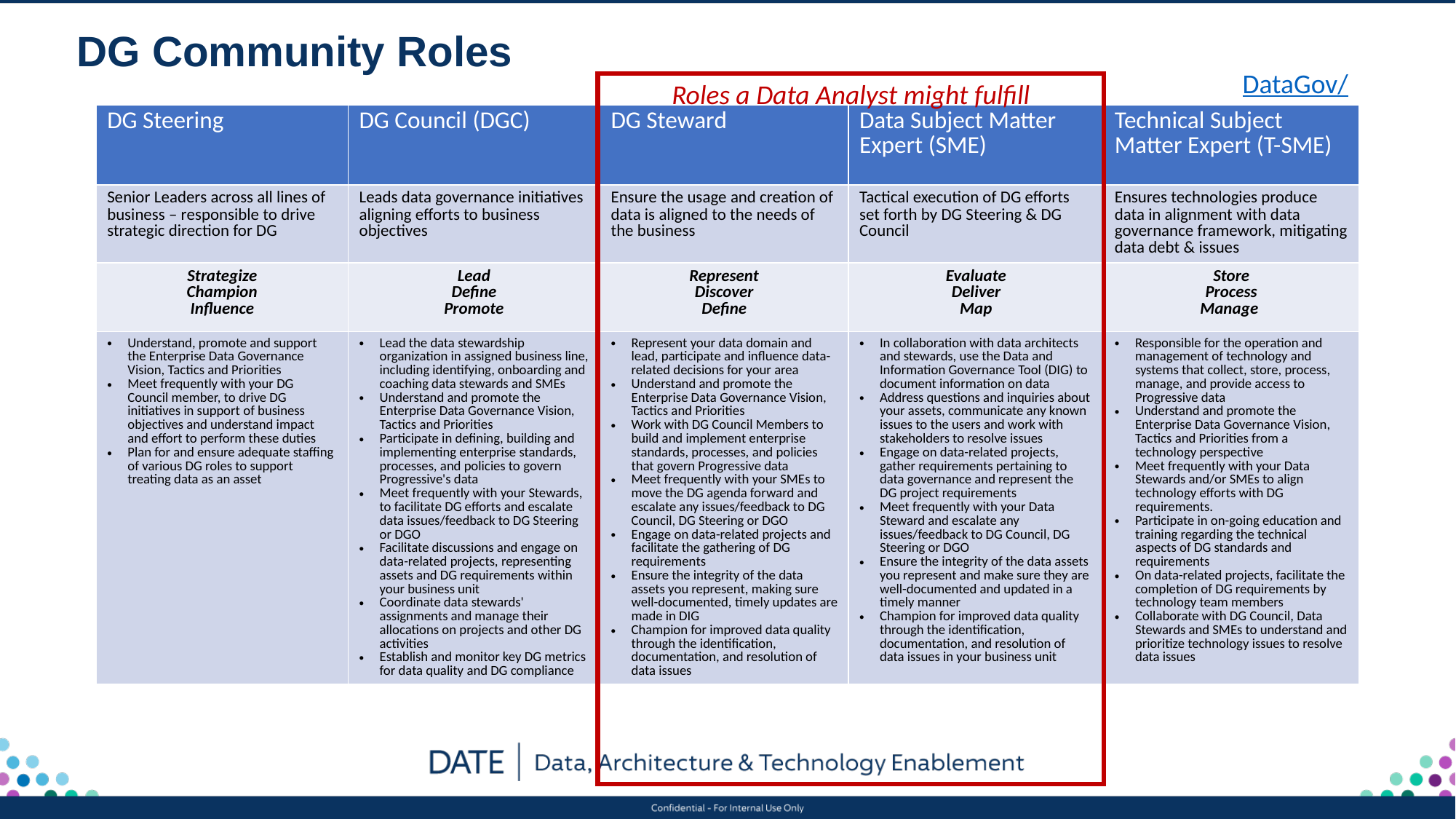

# DG Community Roles
DataGov/
Roles a Data Analyst might fulfill

| DG Steering | DG Council (DGC) | DG Steward | Data Subject Matter Expert (SME) | Technical Subject Matter Expert (T-SME) |
| --- | --- | --- | --- | --- |
| Senior Leaders across all lines of business – responsible to drive strategic direction for DG​ | Leads data governance initiatives aligning efforts to business objectives | Ensure the usage and creation of data is aligned to the needs of the business | ​Tactical execution of DG efforts set forth by DG Steering & DG Council | Ensures technologies produce data in alignment with data governance framework, mitigating data debt & issues |
| Strategize Champion Influence | Lead Define Promote | Represent Discover Define | Evaluate Deliver Map | Store Process Manage |
| Understand, promote and support the Enterprise Data Governance Vision, Tactics and Priorities Meet frequently with your DG Council member, to drive DG initiatives in support of business objectives and understand impact and effort to perform these duties Plan for and ensure adequate staffing of various DG roles to support treating data as an asset | Lead the data stewardship organization in assigned business line, including identifying, onboarding and coaching data stewards and SMEs Understand and promote the Enterprise Data Governance Vision, Tactics and Priorities Participate in defining, building and implementing enterprise standards, processes, and policies to govern Progressive's data Meet frequently with your Stewards, to facilitate DG efforts and escalate data issues/feedback to DG Steering or DGO Facilitate discussions and engage on data-related projects, representing assets and DG requirements within your business unit Coordinate data stewards' assignments and manage their allocations on projects and other DG activities Establish and monitor key DG metrics for data quality and DG compliance | Represent your data domain and lead, participate and influence data-related decisions for your area Understand and promote the Enterprise Data Governance Vision, Tactics and Priorities Work with DG Council Members to build and implement enterprise standards, processes, and policies that govern Progressive data Meet frequently with your SMEs to move the DG agenda forward and escalate any issues/feedback to DG Council, DG Steering or DGO Engage on data-related projects and facilitate the gathering of DG requirements Ensure the integrity of the data assets you represent, making sure well-documented, timely updates are made in DIG Champion for improved data quality through the identification, documentation, and resolution of data issues | In collaboration with data architects and stewards, use the Data and Information Governance Tool (DIG) to document information on data Address questions and inquiries about your assets, communicate any known issues to the users and work with stakeholders to resolve issues Engage on data-related projects, gather requirements pertaining to data governance and represent the DG project requirements Meet frequently with your Data Steward and escalate any issues/feedback to DG Council, DG Steering or DGO Ensure the integrity of the data assets you represent and make sure they are well-documented and updated in a timely manner Champion for improved data quality through the identification, documentation, and resolution of data issues in your business unit | Responsible for the operation and management of technology and systems that collect, store, process, manage, and provide access to Progressive data Understand and promote the Enterprise Data Governance Vision, Tactics and Priorities from a technology perspective Meet frequently with your Data Stewards and/or SMEs to align technology efforts with DG requirements. Participate in on-going education and training regarding the technical aspects of DG standards and requirements On data-related projects, facilitate the completion of DG requirements by technology team members Collaborate with DG Council, Data Stewards and SMEs to understand and prioritize technology issues to resolve data issues |